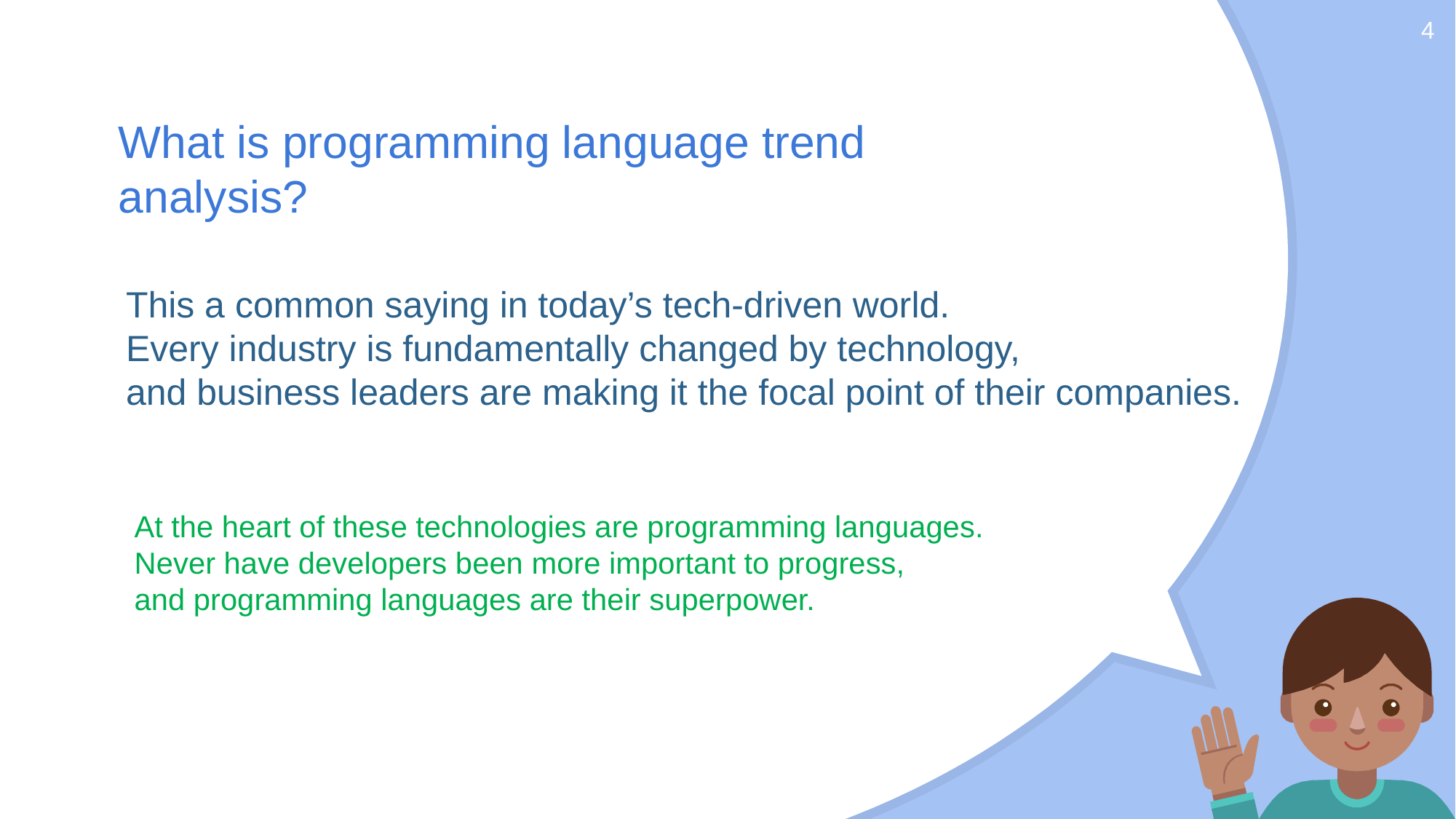

4
# What is programming language trend analysis?
 This a common saying in today’s tech-driven world.
 Every industry is fundamentally changed by technology,
 and business leaders are making it the focal point of their companies.
At the heart of these technologies are programming languages.
Never have developers been more important to progress,
and programming languages are their superpower.